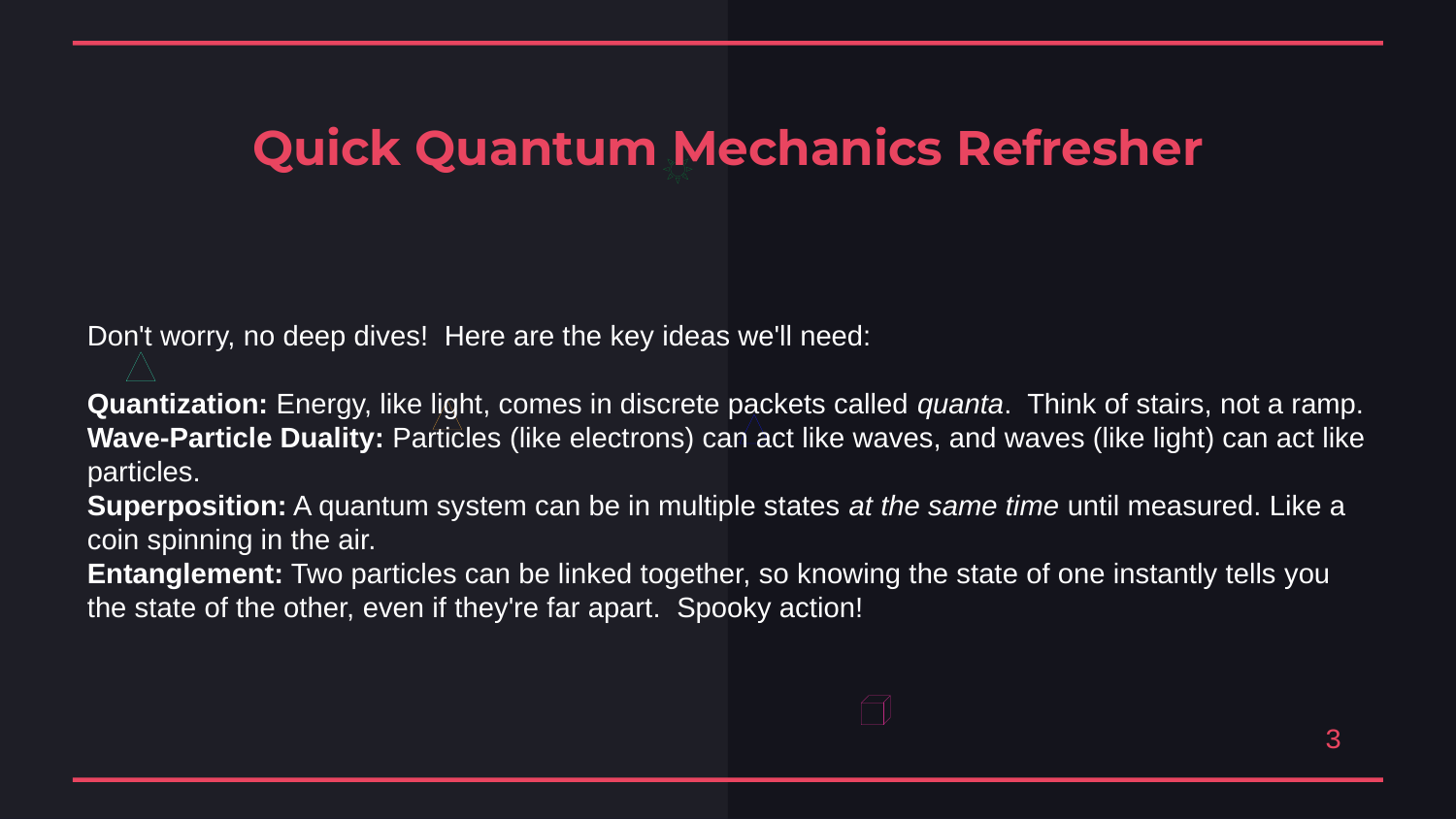

Quick Quantum Mechanics Refresher

Don't worry, no deep dives!  Here are the key ideas we'll need:

Quantization: Energy, like light, comes in discrete packets called quanta.  Think of stairs, not a ramp.
Wave-Particle Duality: Particles (like electrons) can act like waves, and waves (like light) can act like particles.
Superposition: A quantum system can be in multiple states at the same time until measured. Like a coin spinning in the air.
Entanglement: Two particles can be linked together, so knowing the state of one instantly tells you the state of the other, even if they're far apart.  Spooky action!

3